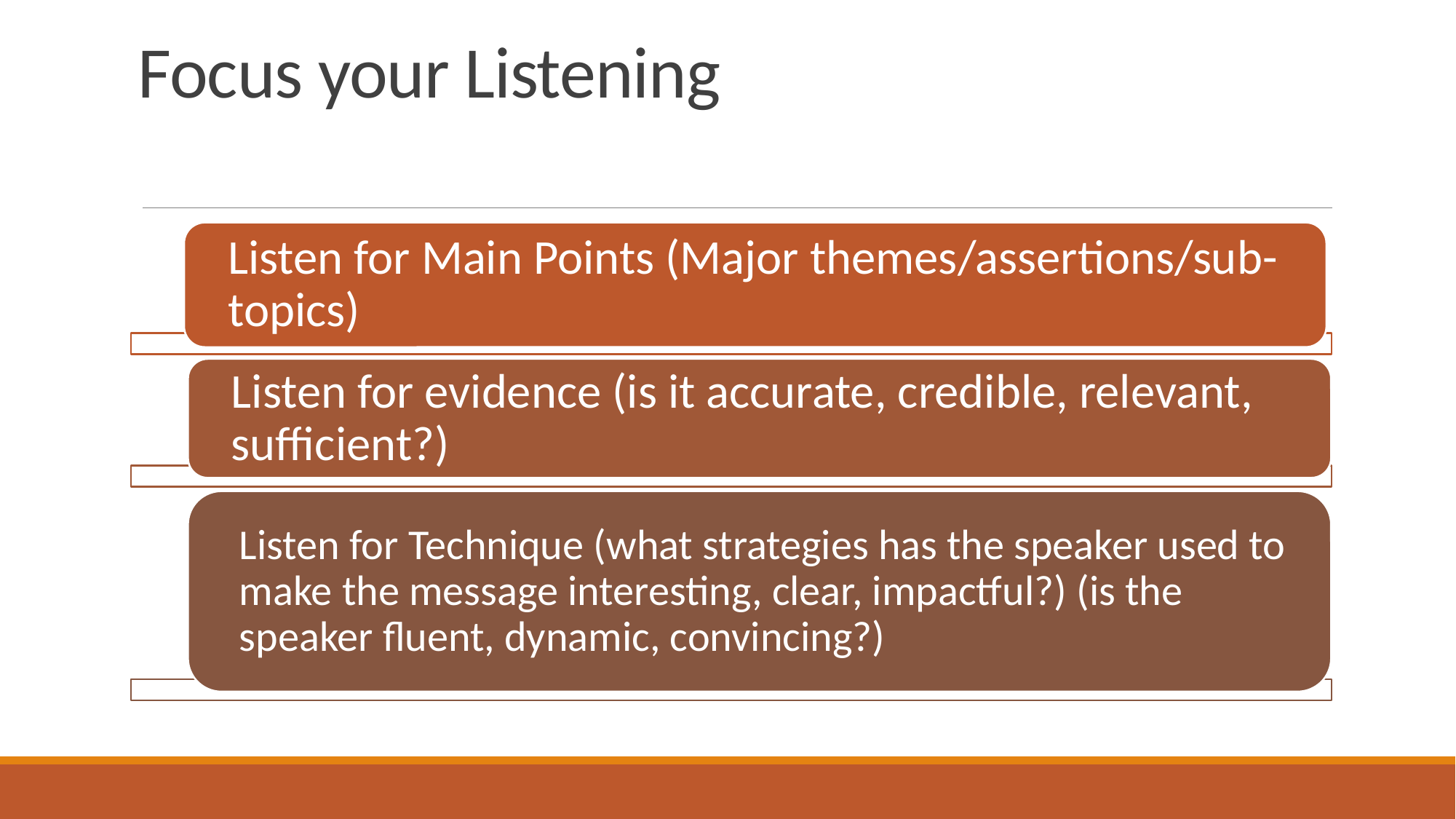

# Focus your Listening
Listen for Main Points (Major themes/assertions/sub-topics)
Listen for evidence (is it accurate, credible, relevant, sufficient?)
Listen for Technique (what strategies has the speaker used to make the message interesting, clear, impactful?) (is the speaker fluent, dynamic, convincing?)